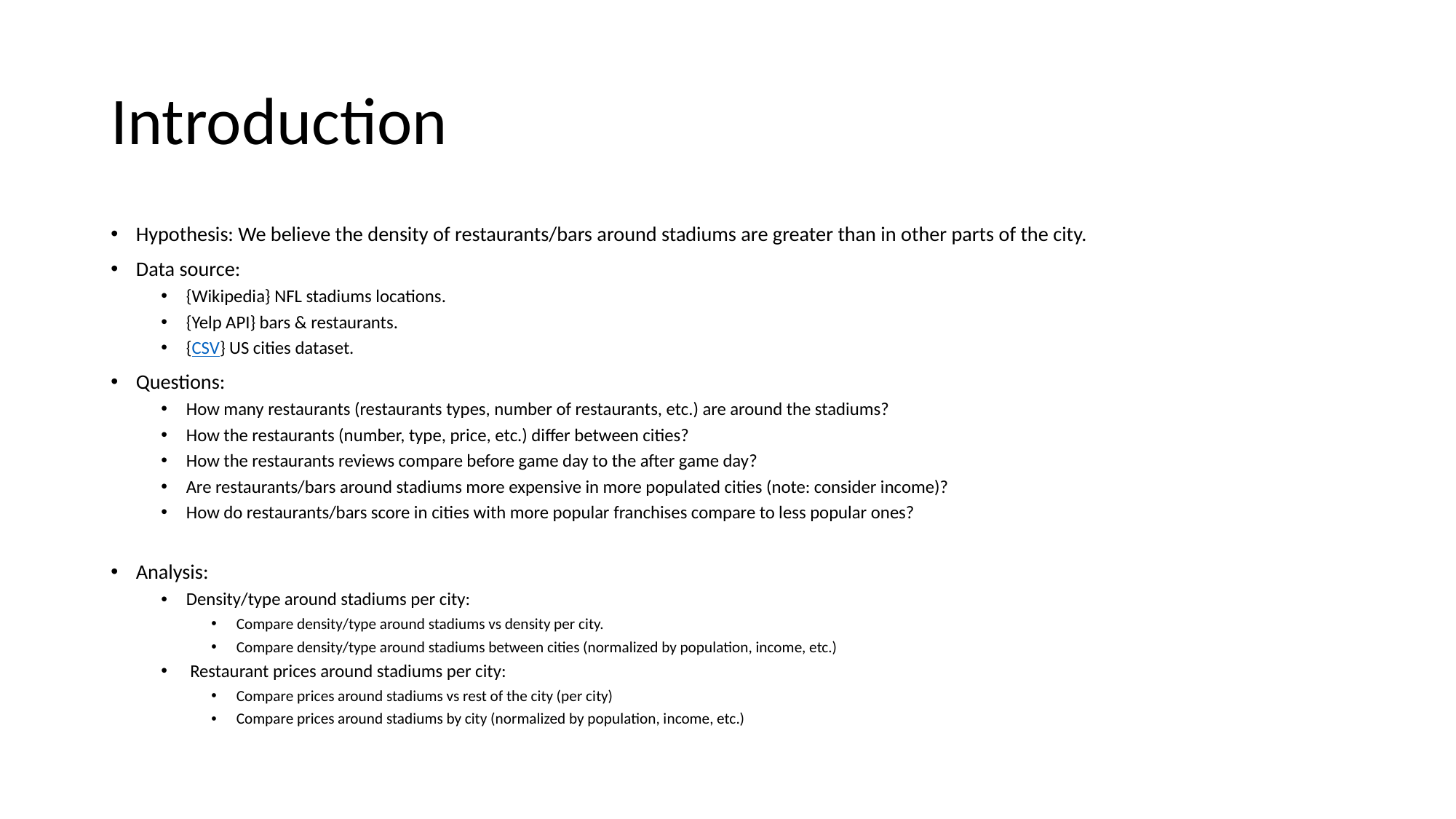

# Introduction
Hypothesis: We believe the density of restaurants/bars around stadiums are greater than in other parts of the city.
Data source:
{Wikipedia} NFL stadiums locations.
{Yelp API} bars & restaurants.
{CSV} US cities dataset.
Questions:
How many restaurants (restaurants types, number of restaurants, etc.) are around the stadiums?
How the restaurants (number, type, price, etc.) differ between cities?
How the restaurants reviews compare before game day to the after game day?
Are restaurants/bars around stadiums more expensive in more populated cities (note: consider income)?
How do restaurants/bars score in cities with more popular franchises compare to less popular ones?

Analysis:
Density/type around stadiums per city:
Compare density/type around stadiums vs density per city.
Compare density/type around stadiums between cities (normalized by population, income, etc.)
 Restaurant prices around stadiums per city:
Compare prices around stadiums vs rest of the city (per city)
Compare prices around stadiums by city (normalized by population, income, etc.)